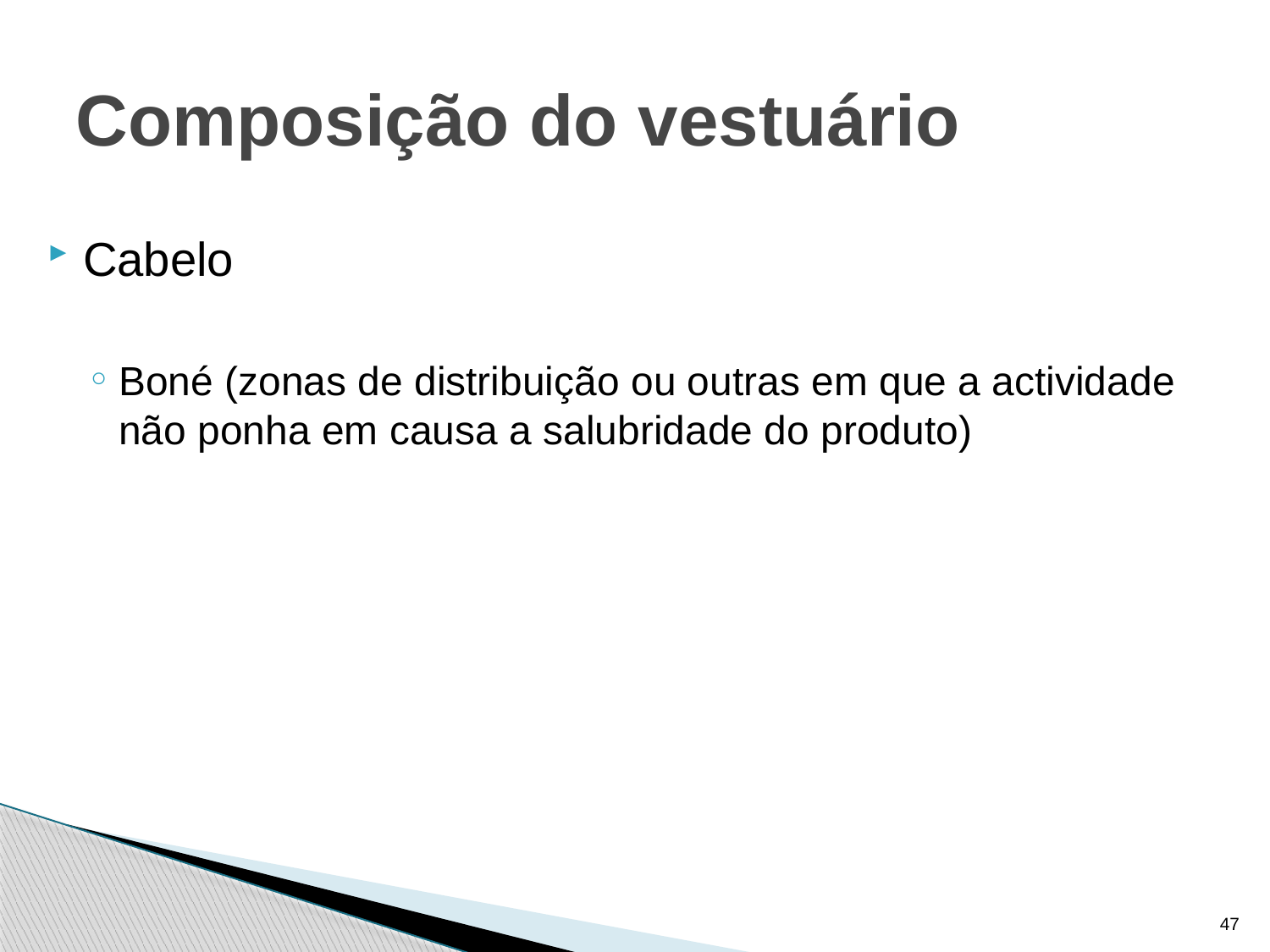

# Composição do vestuário
Cabelo

Boné (zonas de distribuição ou outras em que a actividade não ponha em causa a salubridade do produto)

47